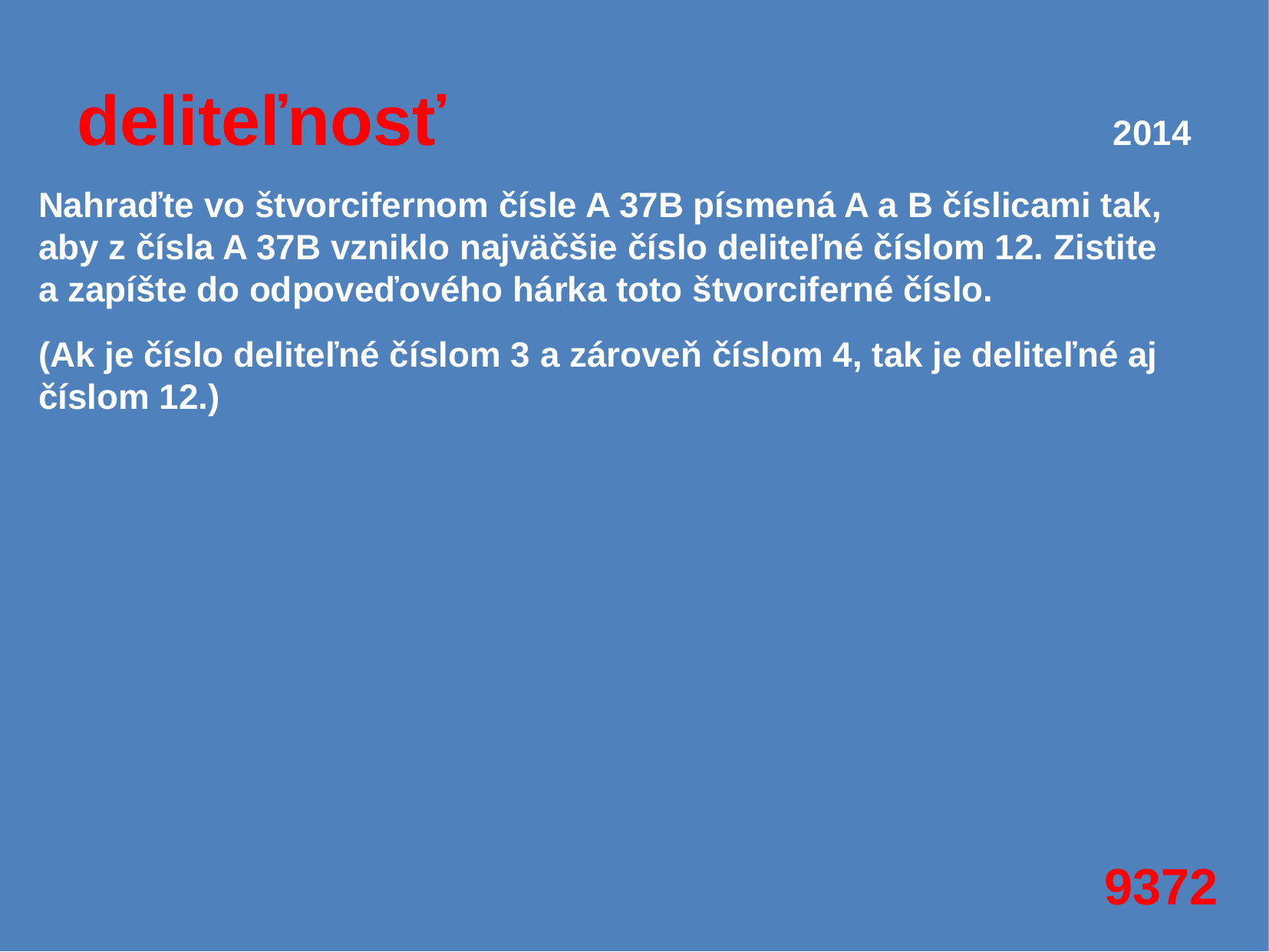

# deliteľnosť 						2014
Nahraďte vo štvorcifernom čísle A 37B písmená A a B číslicami tak, aby z čísla A 37B vzniklo najväčšie číslo deliteľné číslom 12. Zistite a zapíšte do odpoveďového hárka toto štvorciferné číslo.
(Ak je číslo deliteľné číslom 3 a zároveň číslom 4, tak je deliteľné aj číslom 12.)
9372